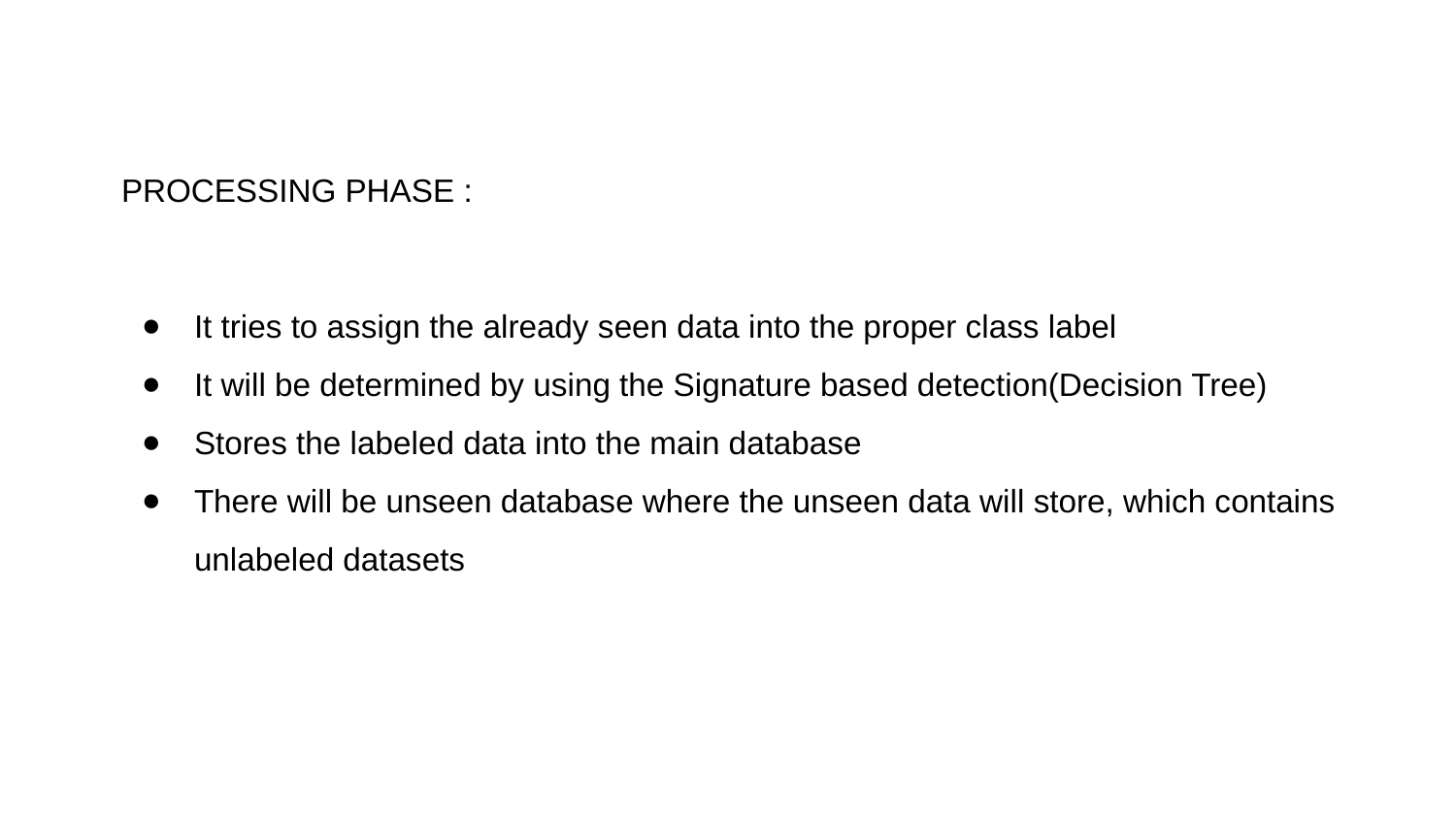

PROCESSING PHASE :

It tries to assign the already seen data into the proper class label
It will be determined by using the Signature based detection(Decision Tree)
Stores the labeled data into the main database
There will be unseen database where the unseen data will store, which contains unlabeled datasets